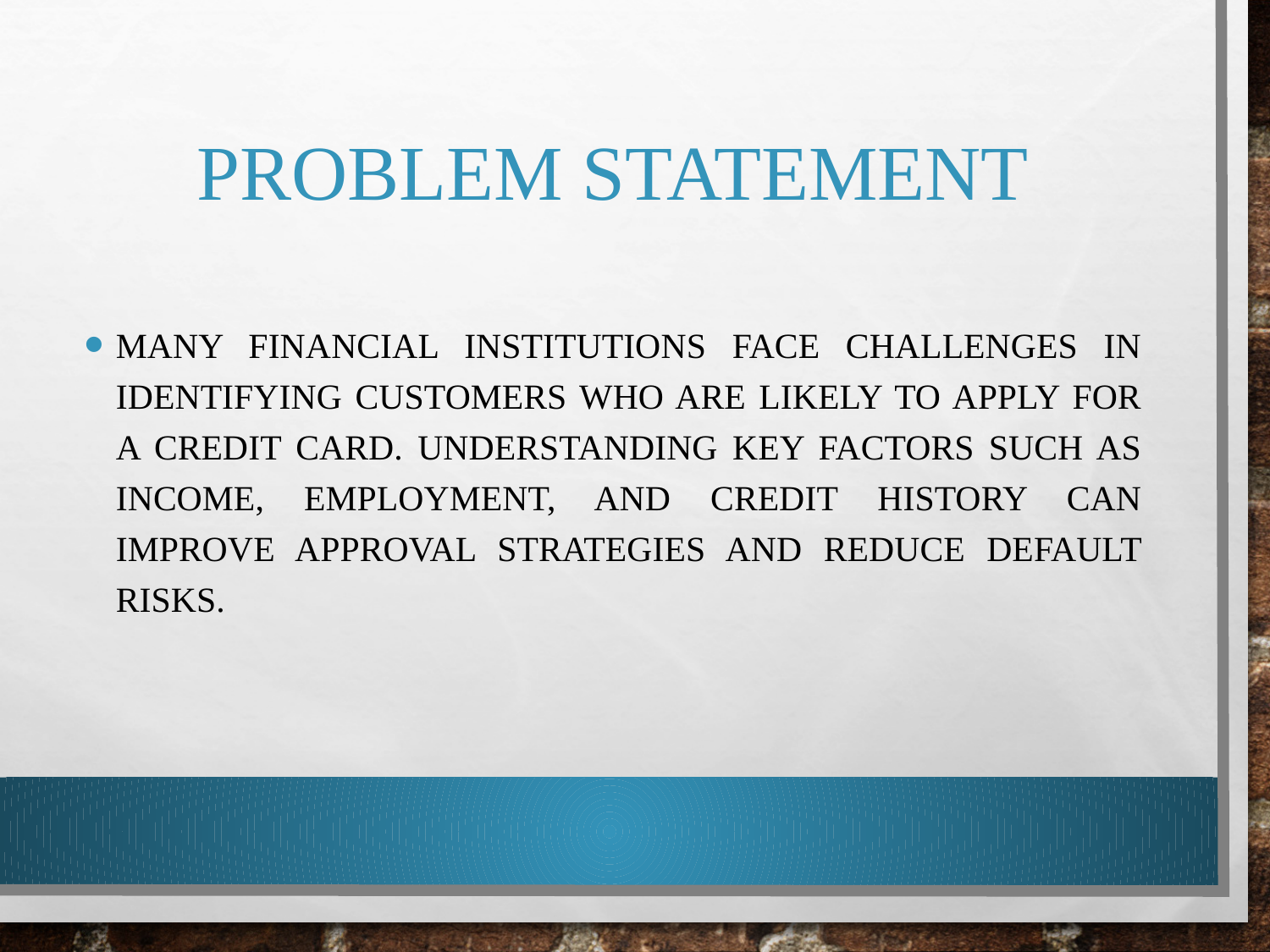

# Problem Statement
Many financial institutions face challenges in identifying customers who are likely to apply for a credit card. Understanding key factors such as income, employment, and credit history can improve approval strategies and reduce default risks.